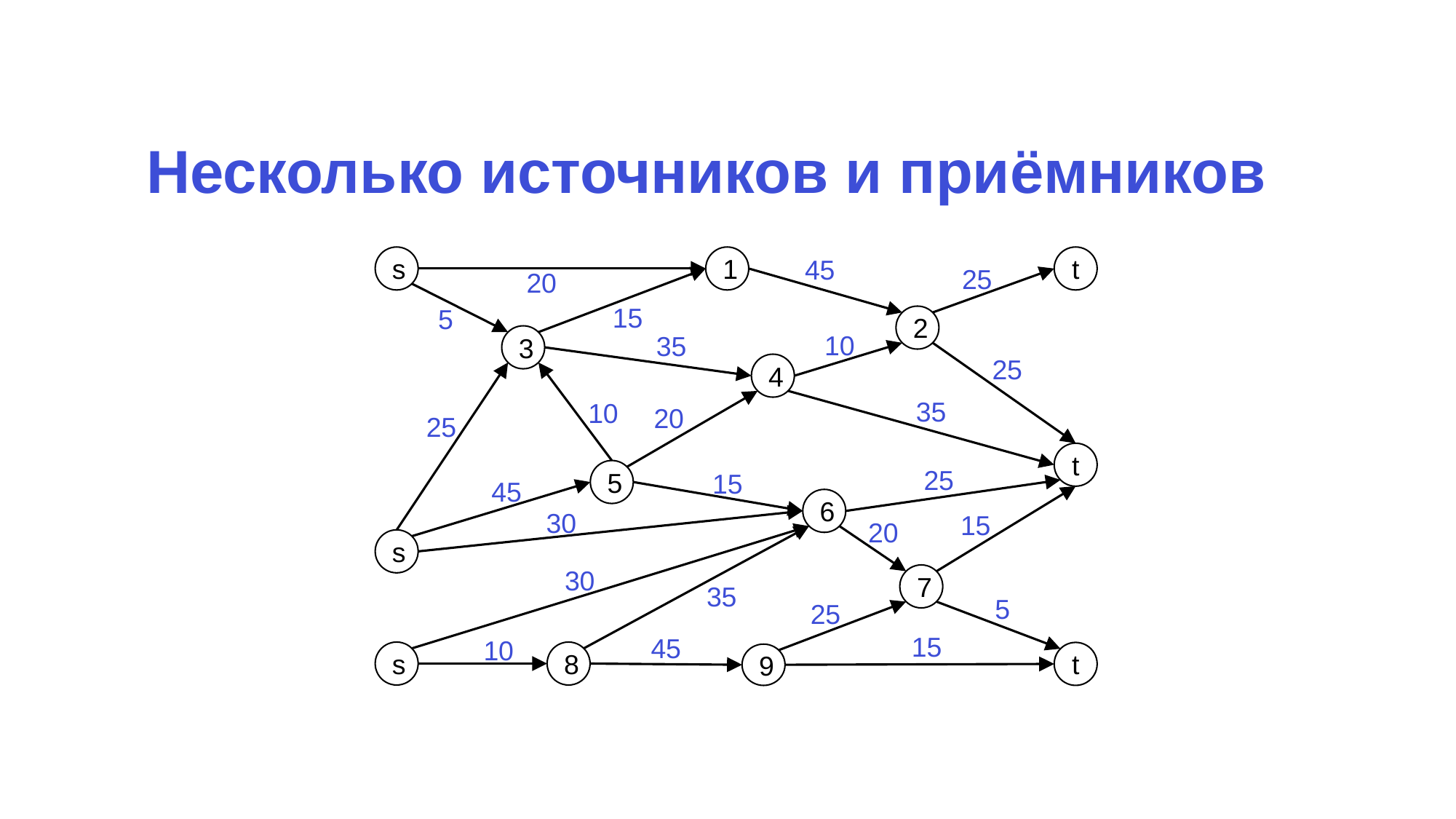

Несколько источников и приёмников
s
1
t
45
25
20
15
5
2
10
35
3
25
4
35
10
20
25
t
25
5
15
45
6
30
15
20
s
30
7
35
5
25
15
45
10
s
8
t
9